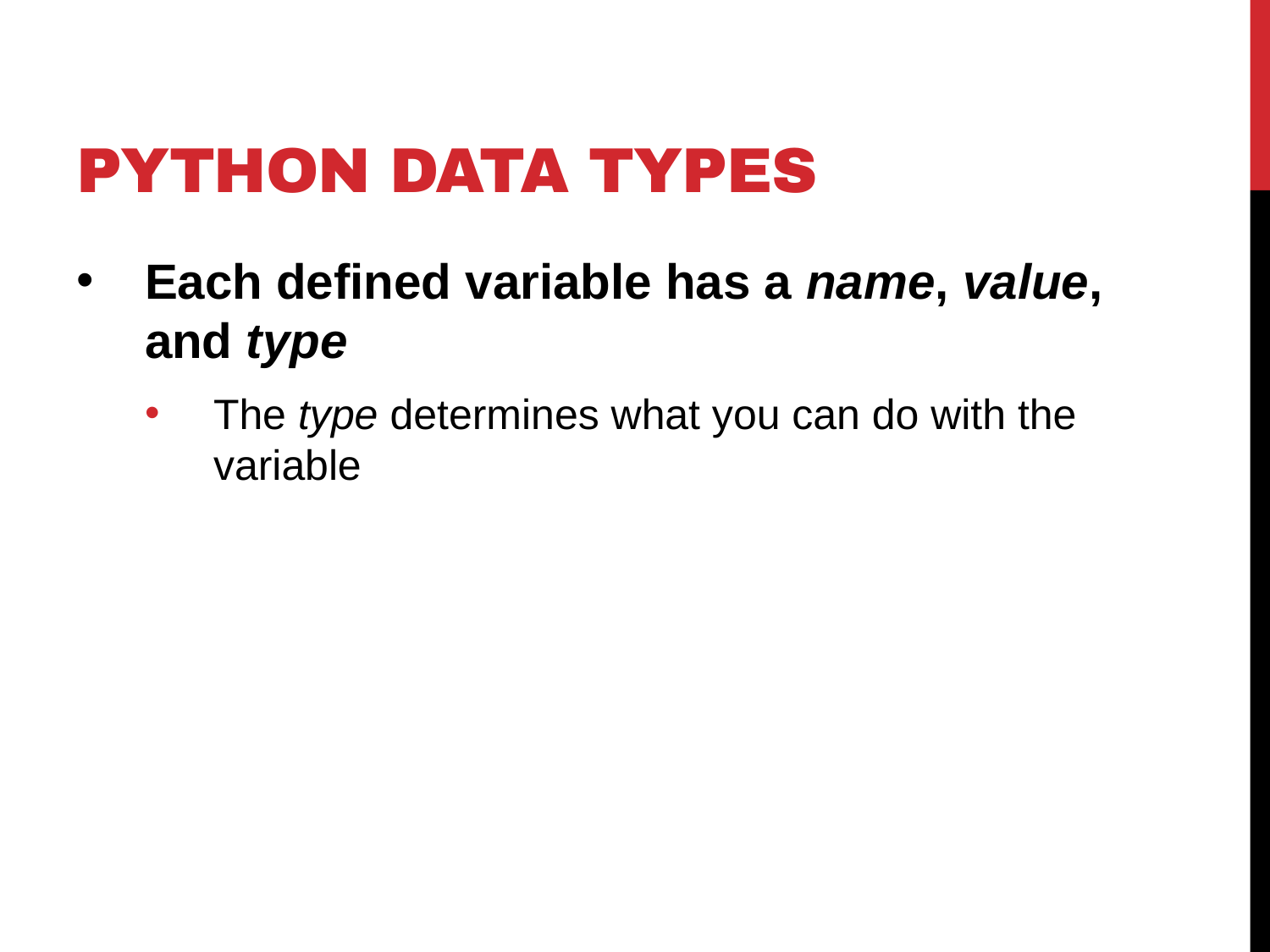

# Python data types
Each defined variable has a name, value, and type
The type determines what you can do with the variable